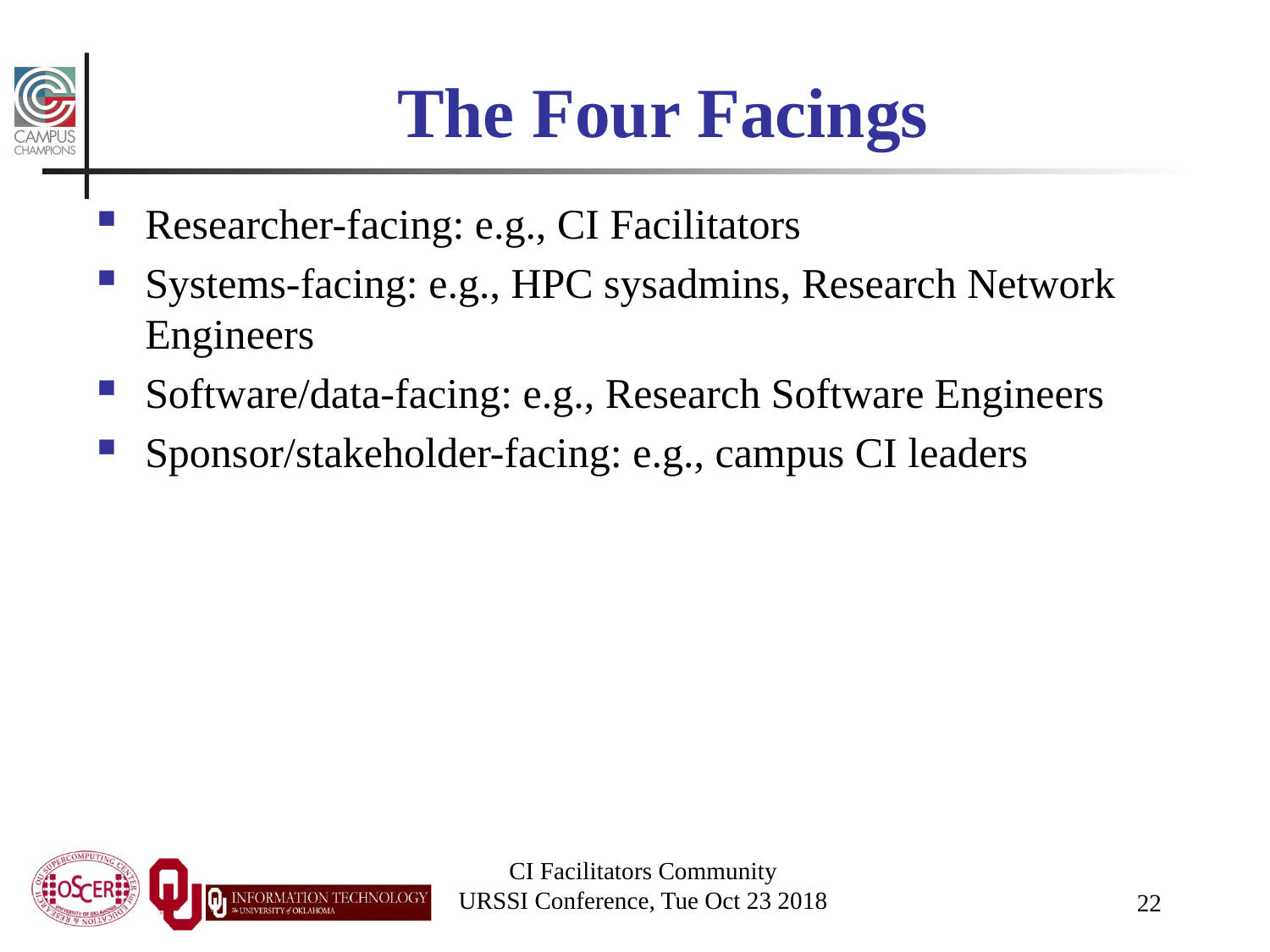

# The Four Facings
Researcher-facing: e.g., CI Facilitators
Systems-facing: e.g., HPC sysadmins, Research Network Engineers
Software/data-facing: e.g., Research Software Engineers
Sponsor/stakeholder-facing: e.g., campus CI leaders
CI Facilitators Community
URSSI Conference, Tue Oct 23 2018
22